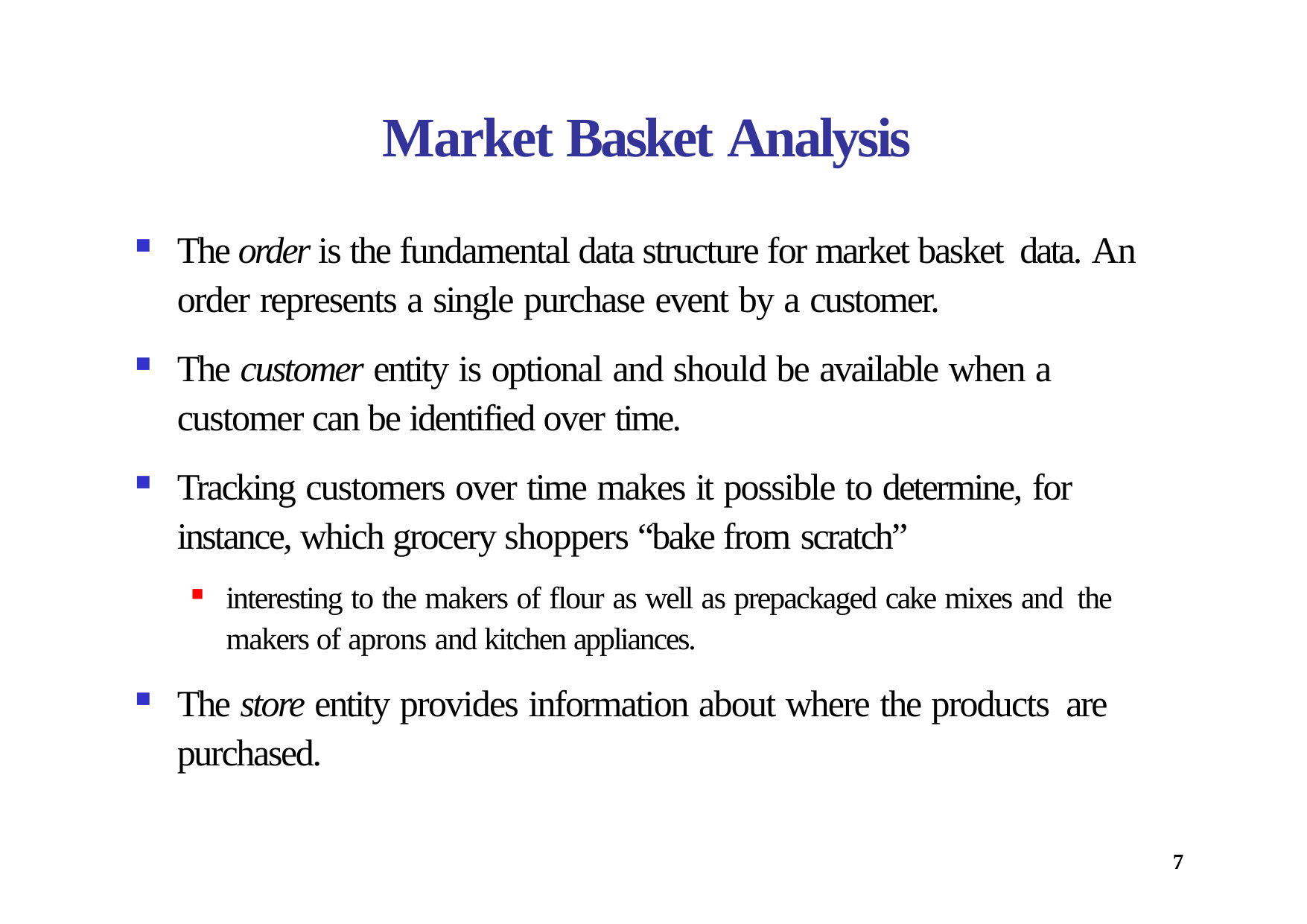

# Market Basket Analysis
The order is the fundamental data structure for market basket  data. An order represents a single purchase event by a customer.
The customer entity is optional and should be available when a  customer can be identified over time.
Tracking customers over time makes it possible to determine, for  instance, which grocery shoppers “bake from scratch”
interesting to the makers of flour as well as prepackaged cake mixes and  the makers of aprons and kitchen appliances.
The store entity provides information about where the products  are purchased.
7